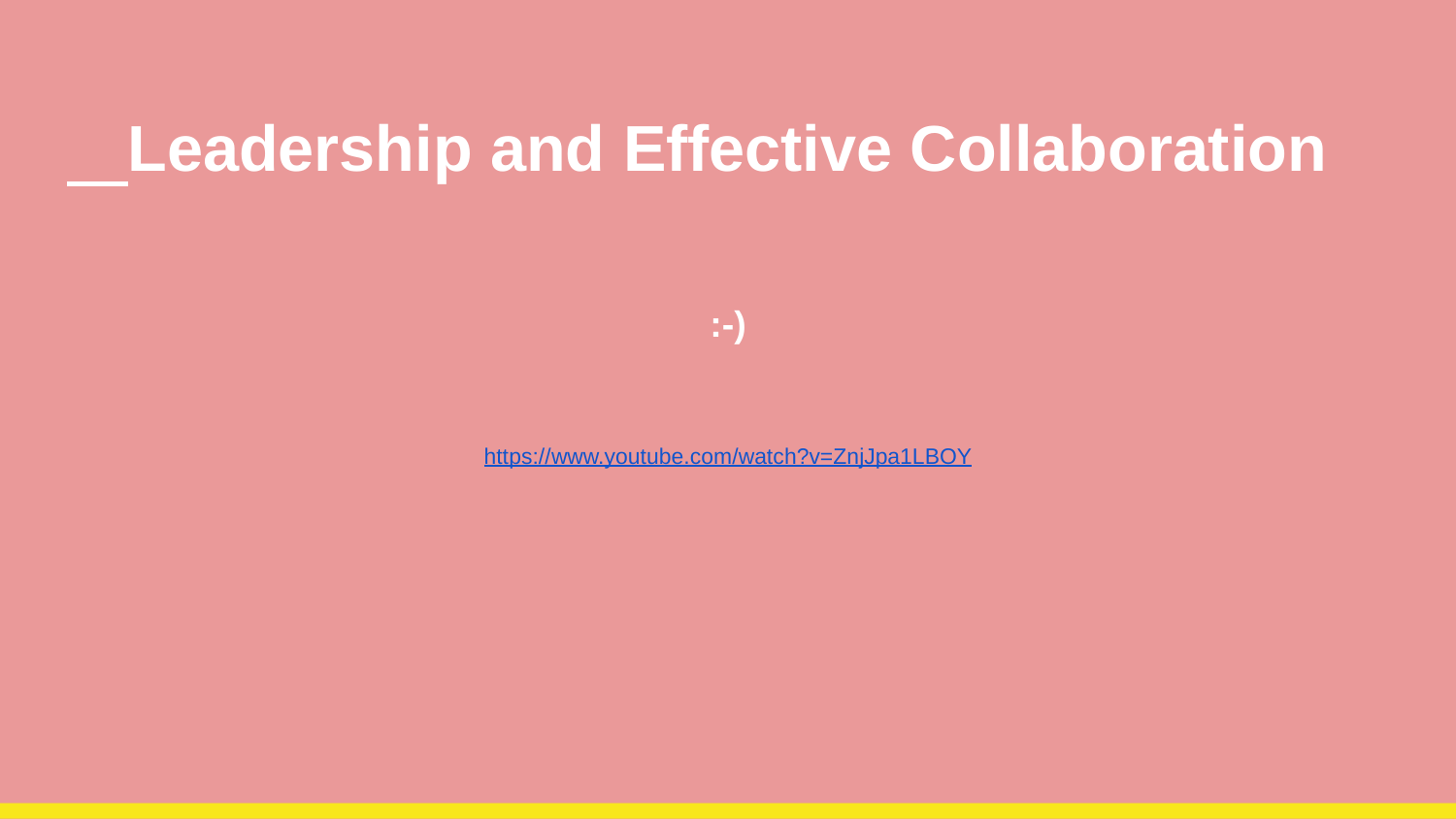

# Leadership and Effective Collaboration

:-)
https://www.youtube.com/watch?v=ZnjJpa1LBOY